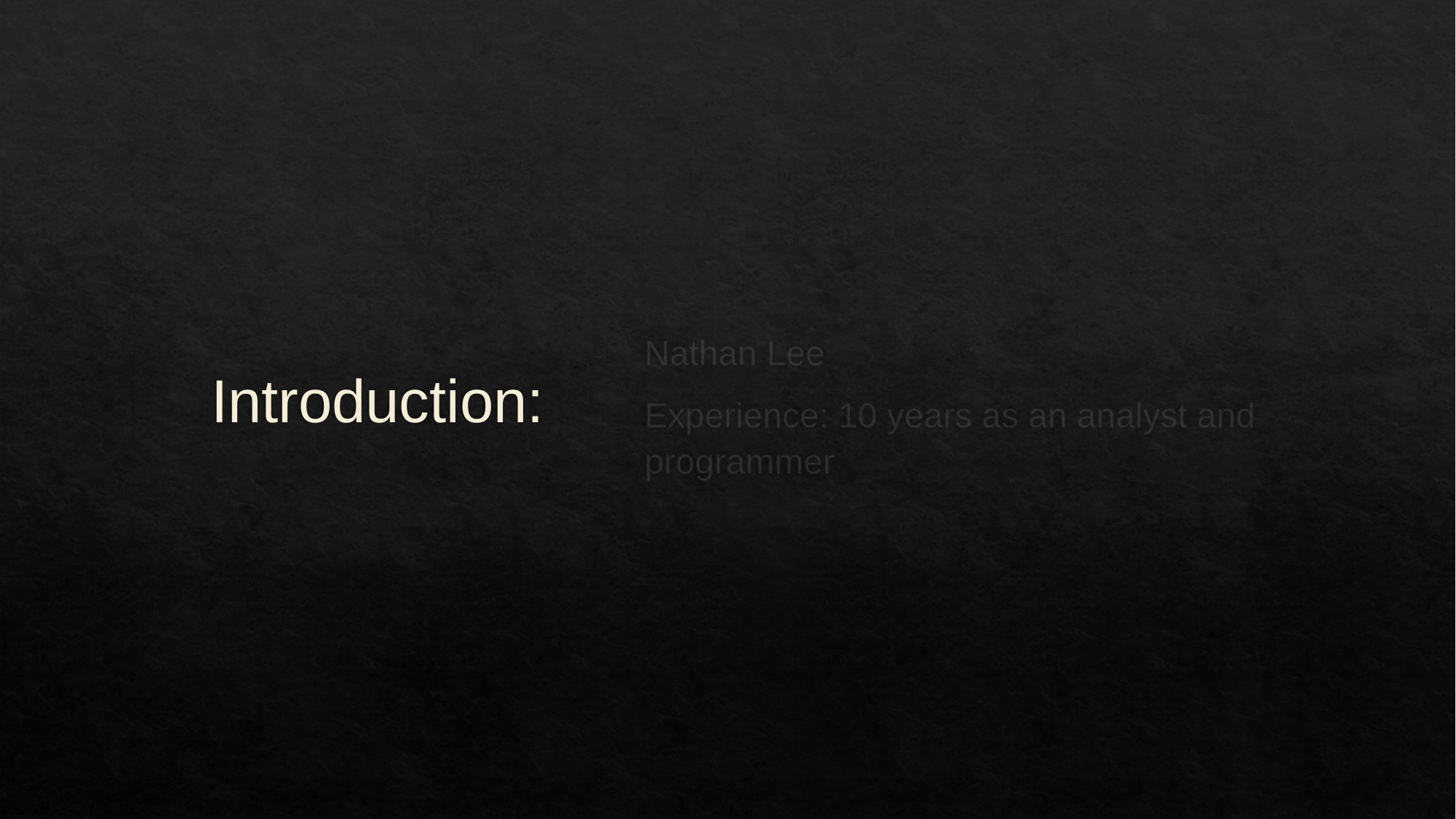

# Introduction:
Nathan Lee
Experience: 10 years as an analyst and programmer